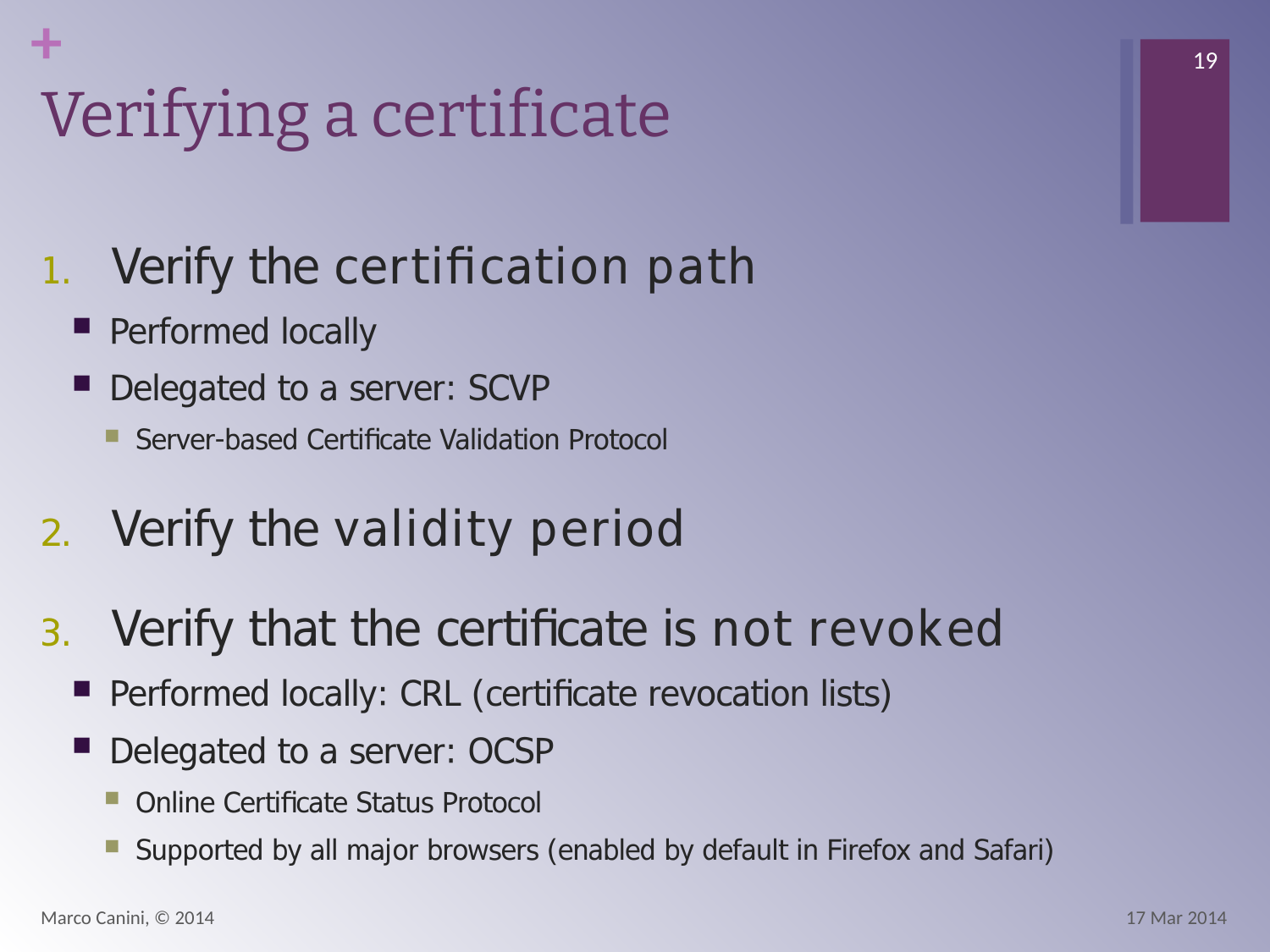

19
# Verifying a certificate
Verify the certification path
Performed locally
Delegated to a server: SCVP
Server-based Certificate Validation Protocol
Verify the validity period
Verify that the certificate is not revoked
Performed locally: CRL (certificate revocation lists)
Delegated to a server: OCSP
Online Certificate Status Protocol
Supported by all major browsers (enabled by default in Firefox and Safari)
Marco Canini, © 2014
17 Mar 2014